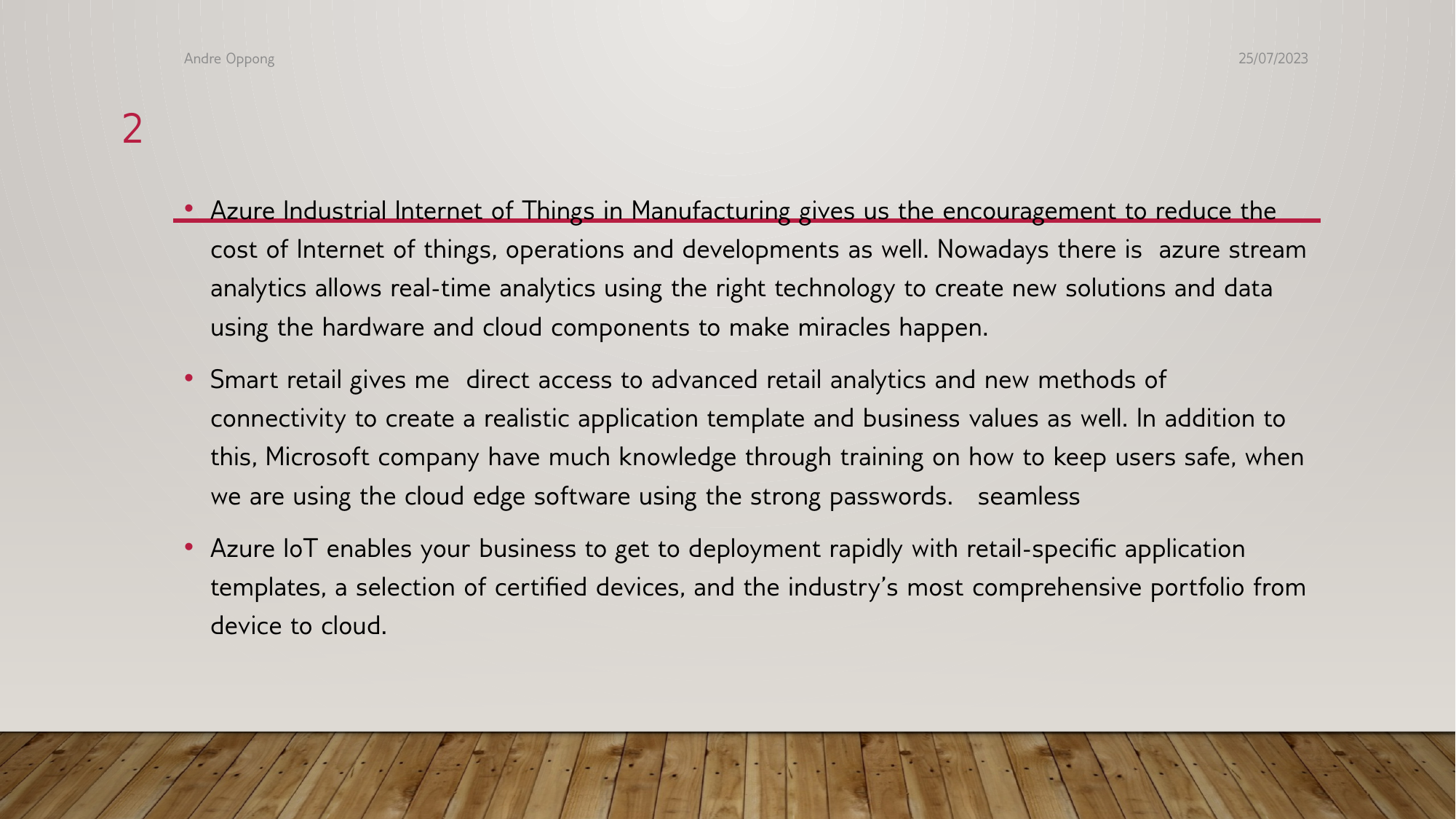

Andre Oppong
25/07/2023
2
Azure Industrial Internet of Things in Manufacturing gives us the encouragement to reduce the cost of Internet of things, operations and developments as well. Nowadays there is  azure stream analytics allows real-time analytics using the right technology to create new solutions and data using the hardware and cloud components to make miracles happen.
Smart retail gives me  direct access to advanced retail analytics and new methods of connectivity to create a realistic application template and business values as well. In addition to this, Microsoft company have much knowledge through training on how to keep users safe, when we are using the cloud edge software using the strong passwords.   seamless
Azure IoT enables your business to get to deployment rapidly with retail-specific application templates, a selection of certified devices, and the industry’s most comprehensive portfolio from device to cloud.